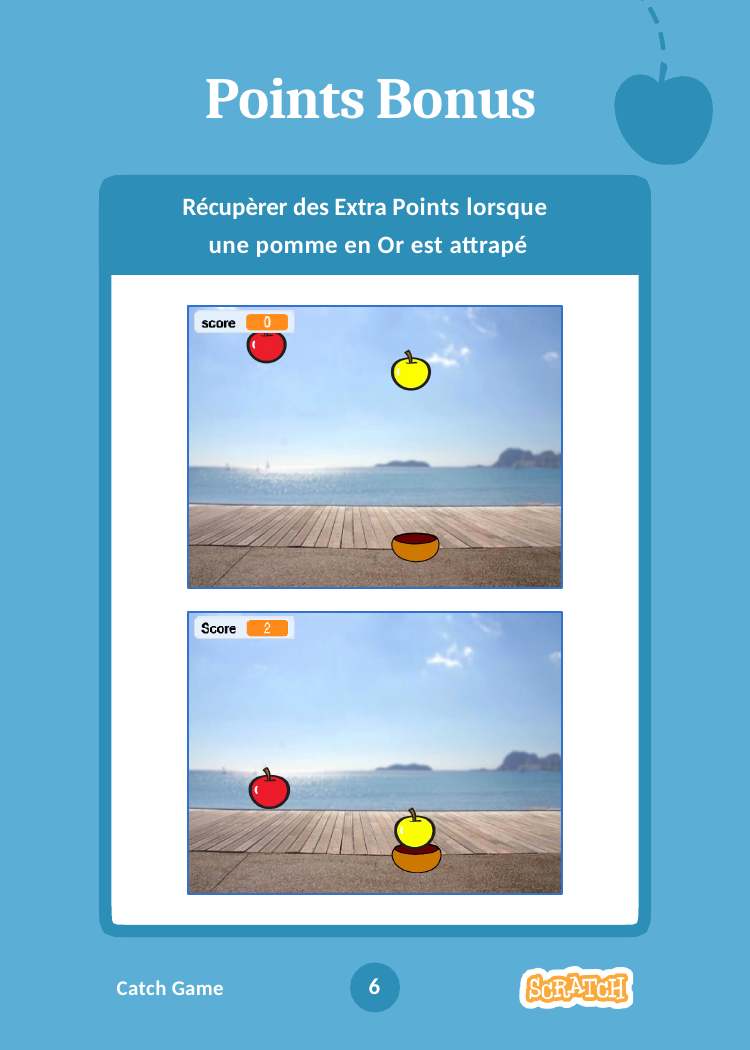

# Points Bonus

Récupèrer des Extra Points lorsque  une pomme en Or est attrapé

6
Catch Game